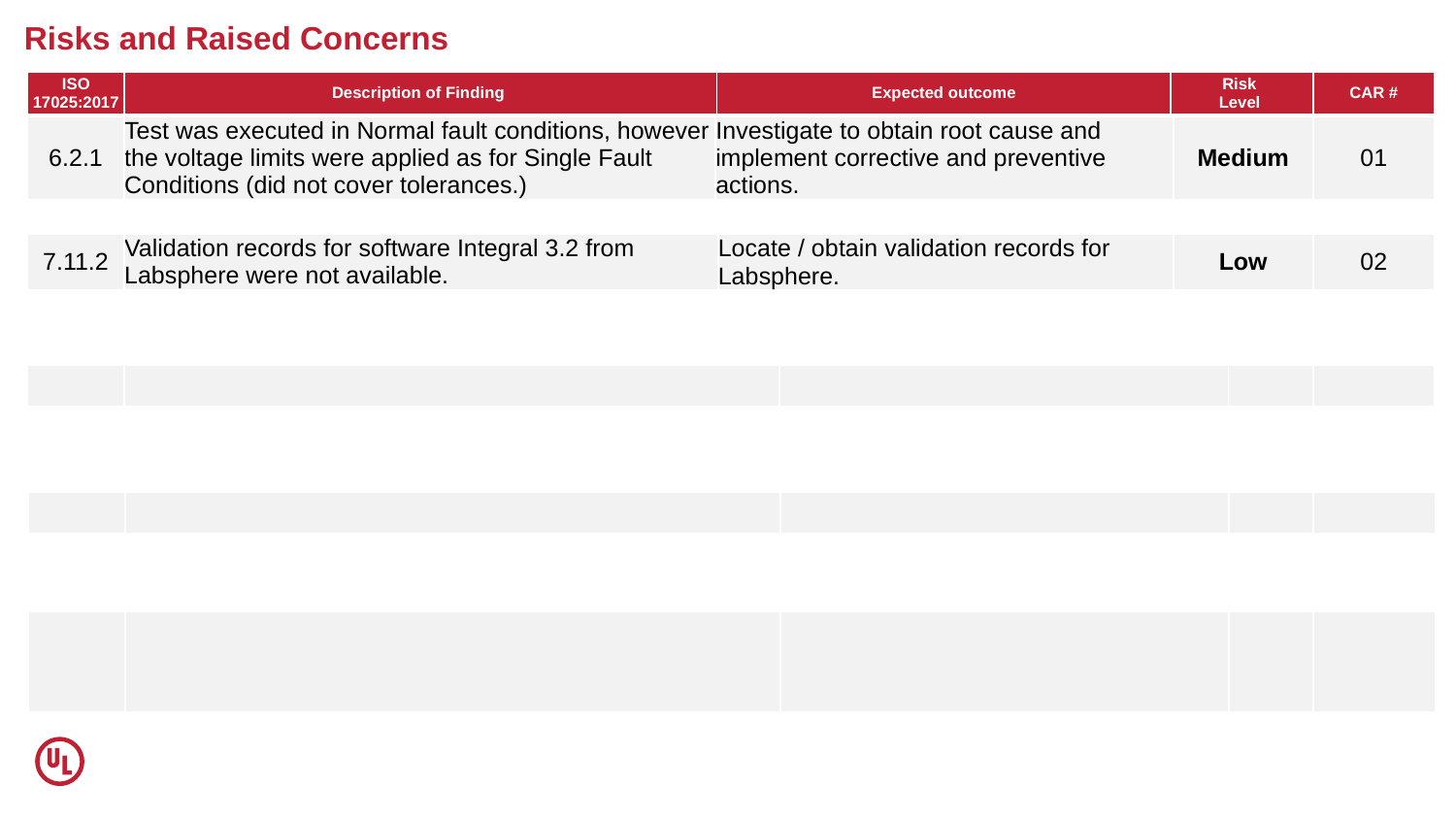

# Risks and Raised Concerns
| ISO 17025:2017 | Description of Finding | Expected outcome | Risk Level | CAR # |
| --- | --- | --- | --- | --- |
| 6.2.1 | Test was executed in Normal fault conditions, however the voltage limits were applied as for Single Fault Conditions (did not cover tolerances.) | Investigate to obtain root cause and implement corrective and preventive actions. | Medium | 01 |
| --- | --- | --- | --- | --- |
| 7.11.2 | Validation records for software Integral 3.2 from Labsphere were not available. | Locate / obtain validation records for Labsphere. | Low | 02 |
| --- | --- | --- | --- | --- |
|  |  |  |  |  |
| --- | --- | --- | --- | --- |
|  |  |  |  |  |
| --- | --- | --- | --- | --- |
|  |  |  |  |  |
| --- | --- | --- | --- | --- |